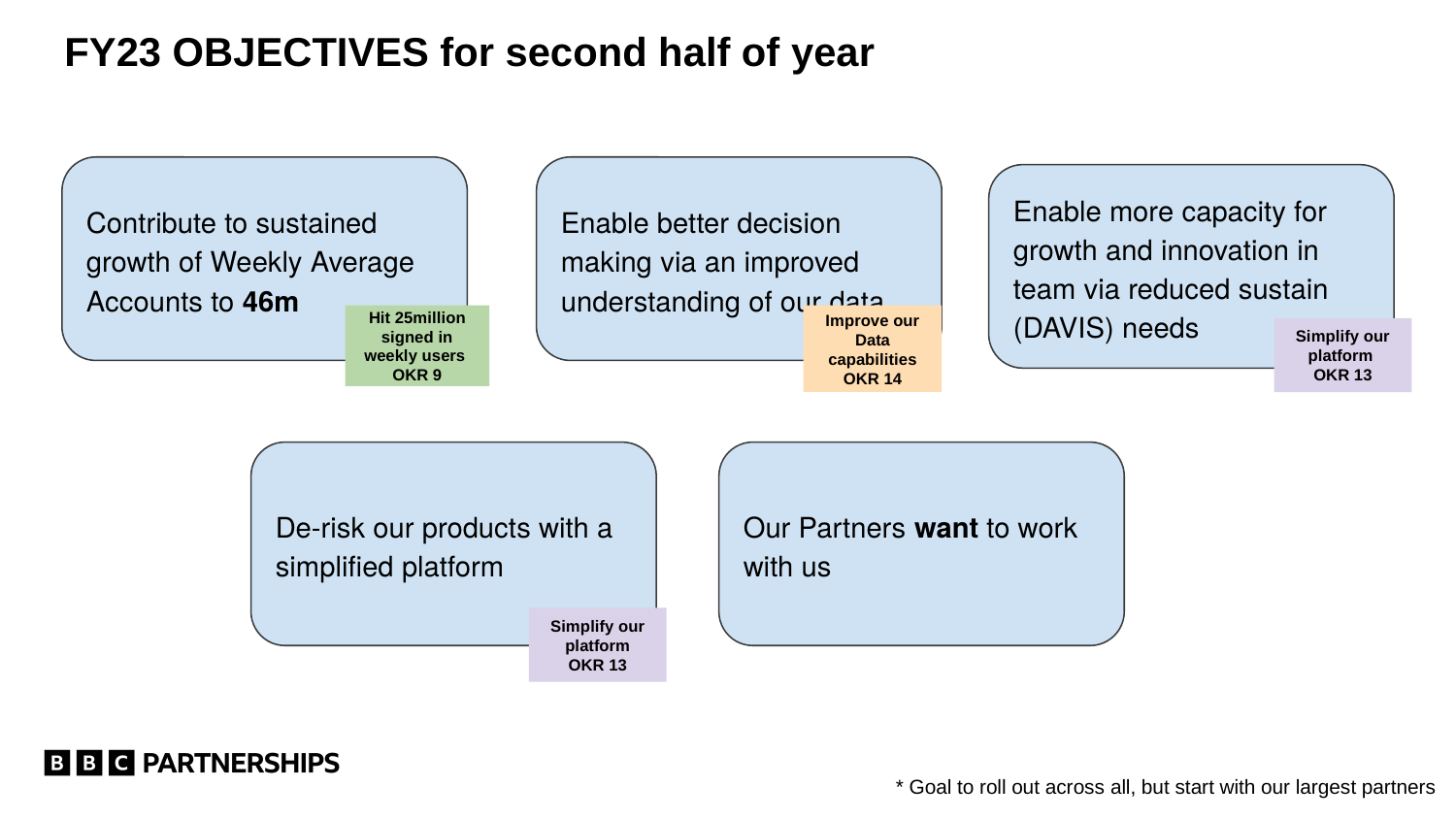

FY23 OBJECTIVES for second half of year
Contribute to sustained growth of Weekly Average Accounts to 46m
Enable better decision making via an improved understanding of our data
Enable more capacity for growth and innovation in team via reduced sustain (DAVIS) needs
Hit 25million signed in weekly users
OKR 9
Improve our Data capabilities OKR 14
Simplify our platform
OKR 13
De-risk our products with a simplified platform
Our Partners want to work with us
Simplify our platform
OKR 13
* Goal to roll out across all, but start with our largest partners